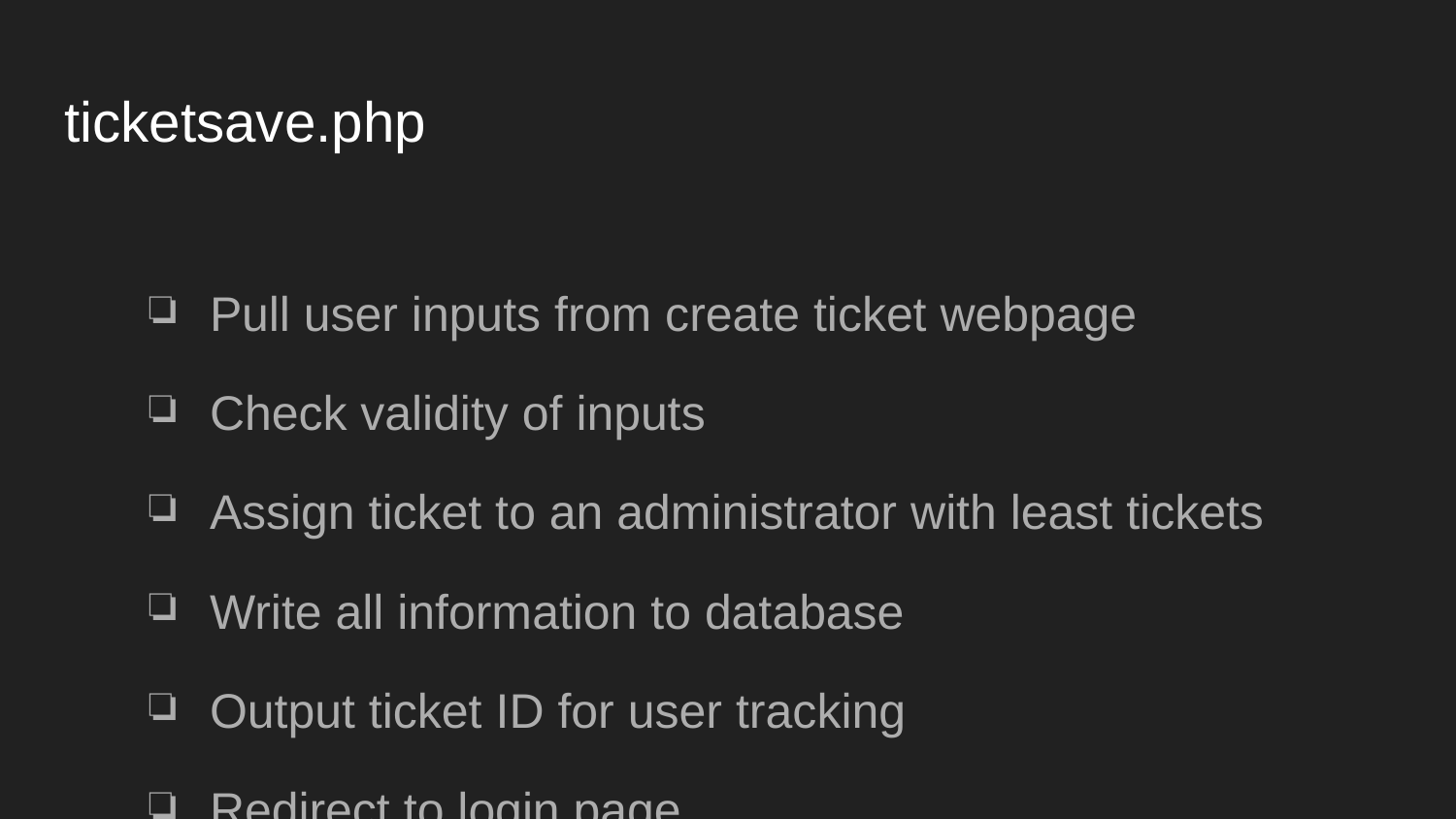

# ticketsave.php

Pull user inputs from create ticket webpage
Check validity of inputs
Assign ticket to an administrator with least tickets
Write all information to database
Output ticket ID for user tracking
Redirect to login page